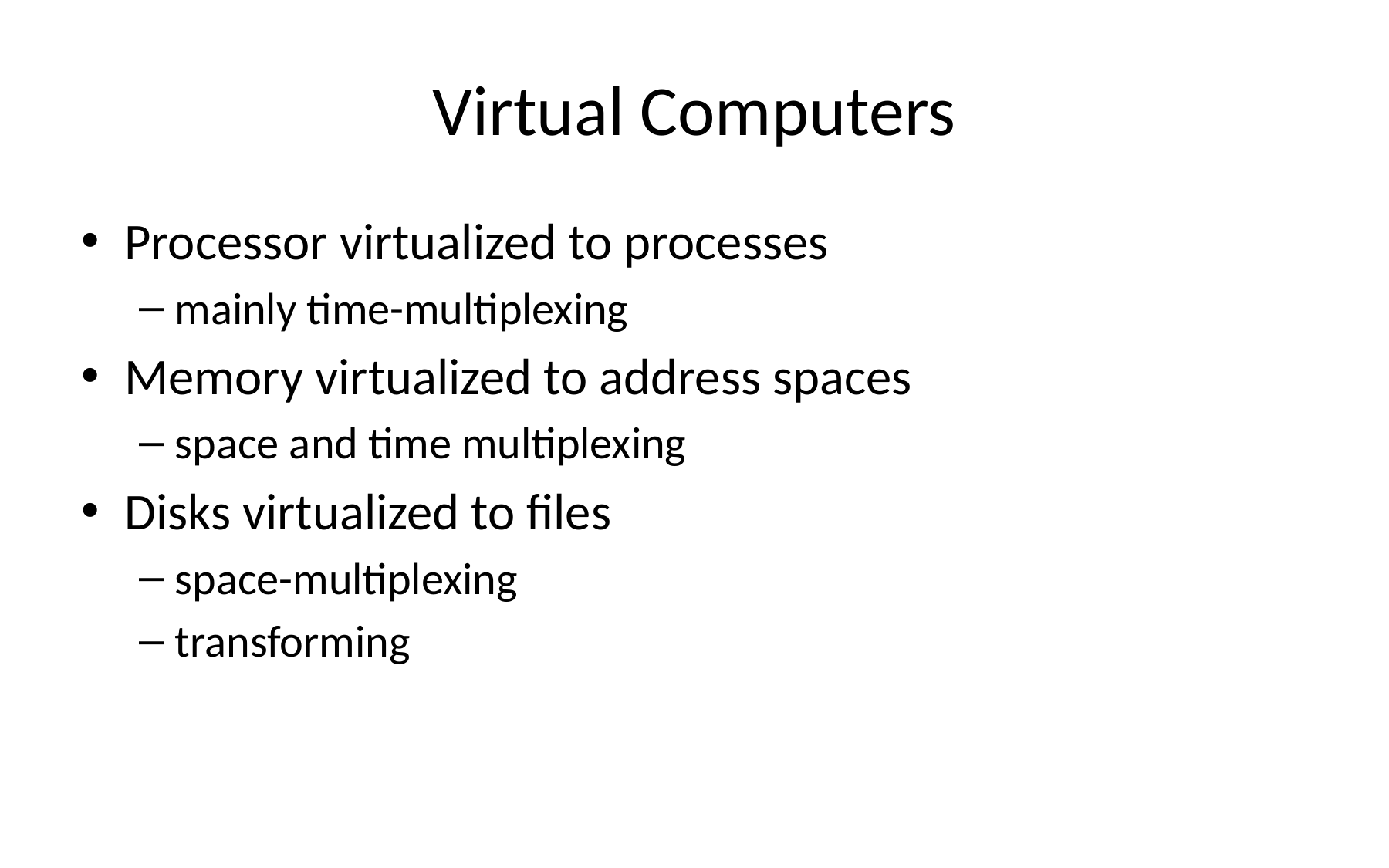

# Virtual Computers
Processor virtualized to processes
mainly time-multiplexing
Memory virtualized to address spaces
space and time multiplexing
Disks virtualized to files
space-multiplexing
transforming